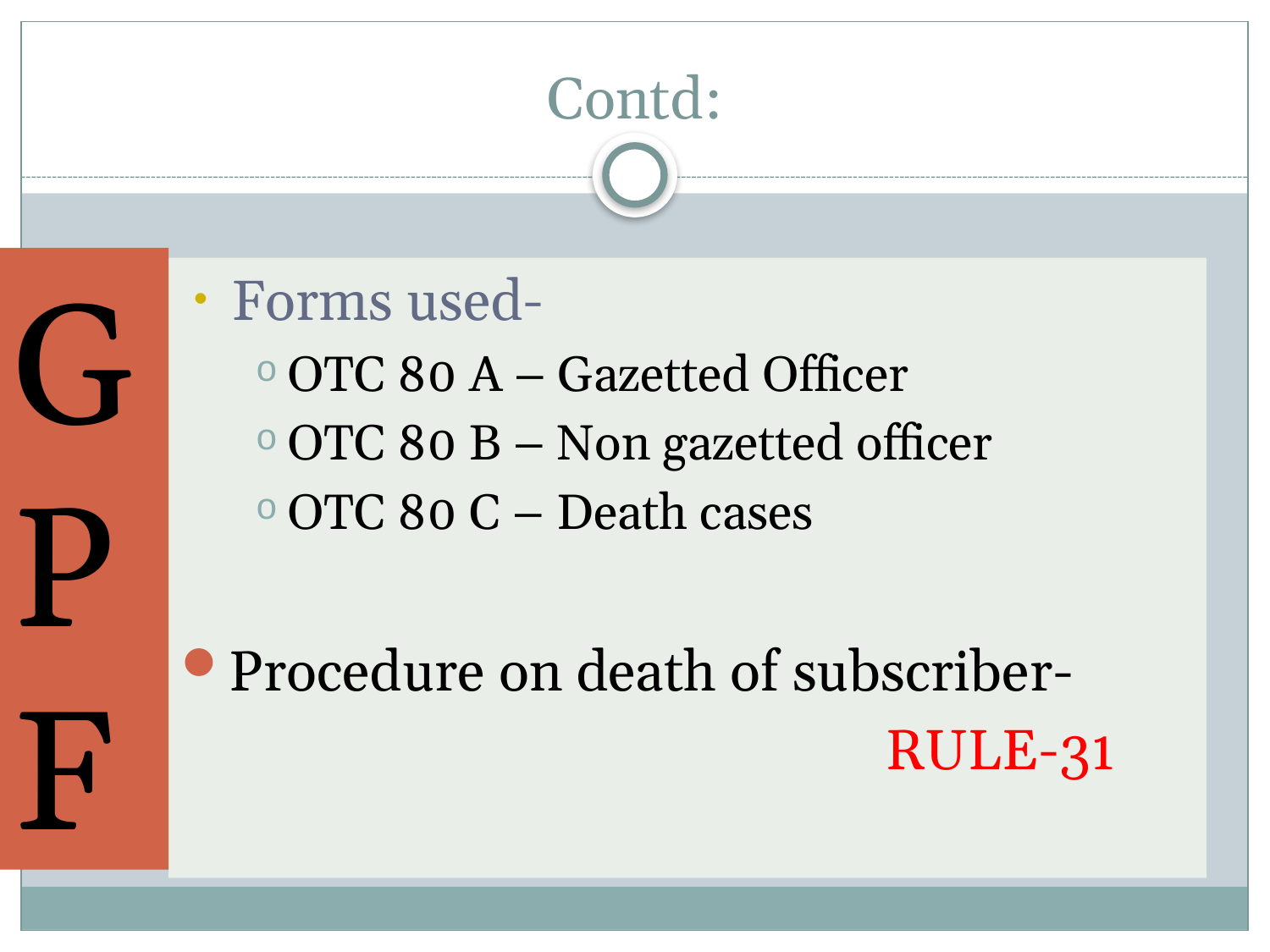

# Contd:
GPF
Forms used-
OTC 80 A – Gazetted Officer
OTC 80 B – Non gazetted officer
OTC 80 C – Death cases

Procedure on death of subscriber-
                                                    RULE-31